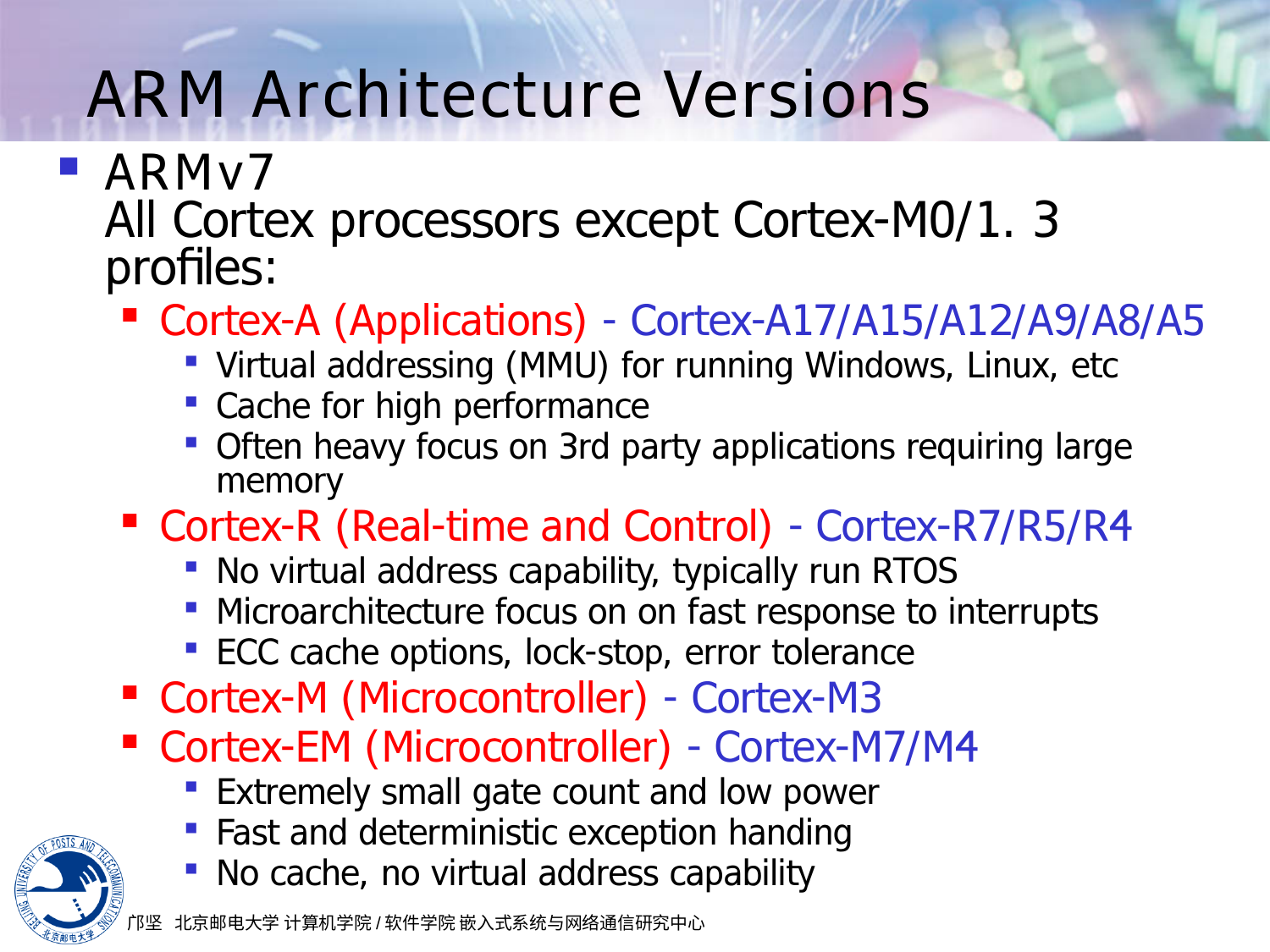

# ARM Architecture Versions
ARMv7
All Cortex processors except Cortex-M0/1. 3 profiles:
Cortex-A (Applications) - Cortex-A17/A15/A12/A9/A8/A5
Virtual addressing (MMU) for running Windows, Linux, etc
Cache for high performance
Often heavy focus on 3rd party applications requiring large memory
Cortex-R (Real-time and Control) - Cortex-R7/R5/R4
No virtual address capability, typically run RTOS
Microarchitecture focus on on fast response to interrupts
ECC cache options, lock-stop, error tolerance
Cortex-M (Microcontroller) - Cortex-M3
Cortex-EM (Microcontroller) - Cortex-M7/M4
Extremely small gate count and low power
Fast and deterministic exception handing
No cache, no virtual address capability